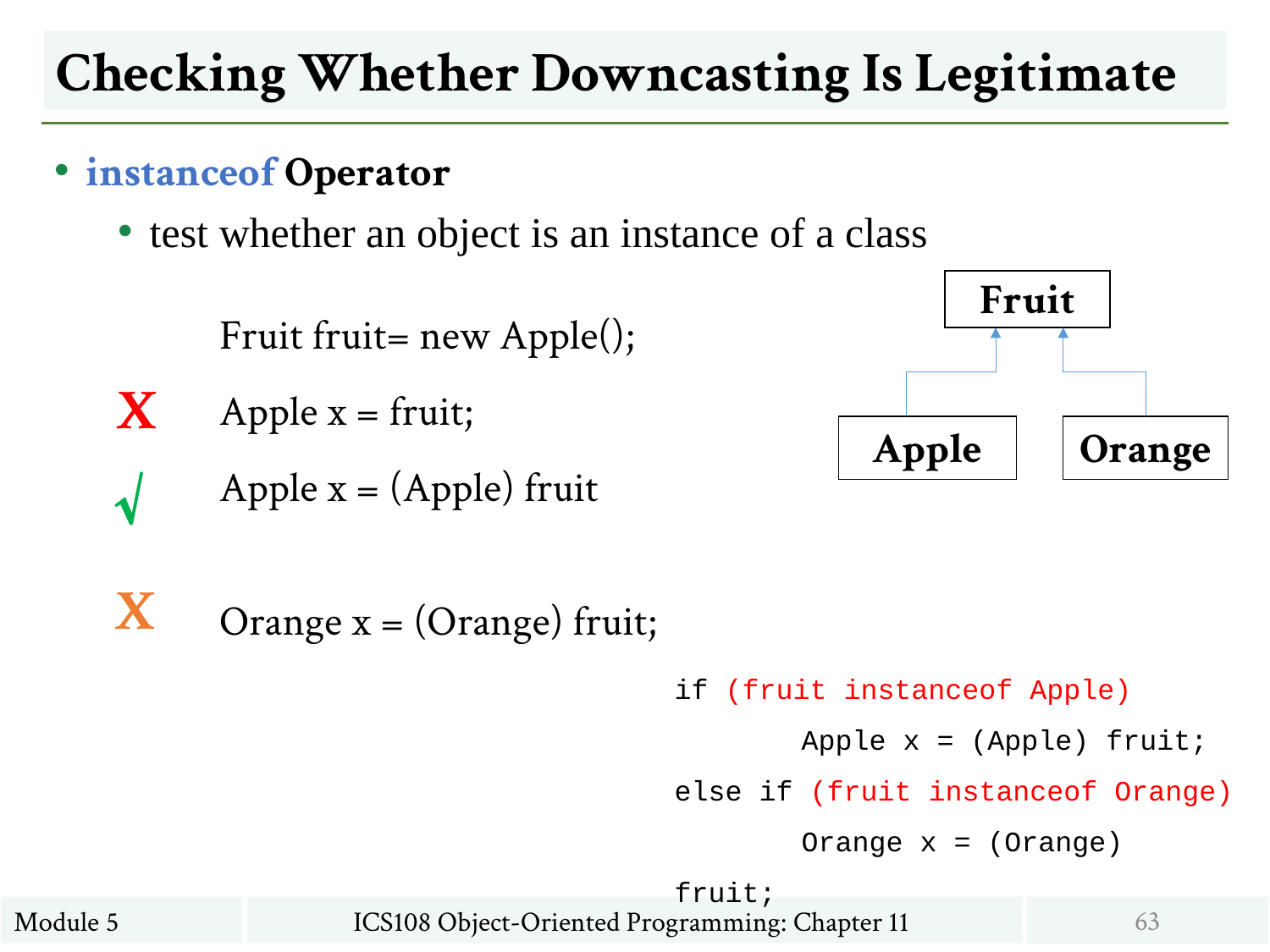

# Checking Whether Downcasting Is Legitimate
instanceof Operator
test whether an object is an instance of a class
Fruit
Apple
Orange
Fruit fruit= new Apple();
Apple x = fruit;
Apple x = (Apple) fruit

Orange x = (Orange) fruit;
X
√
X
if (fruit instanceof Apple)
	Apple x = (Apple) fruit;
else if (fruit instanceof Orange)
	Orange x = (Orange) fruit;
63